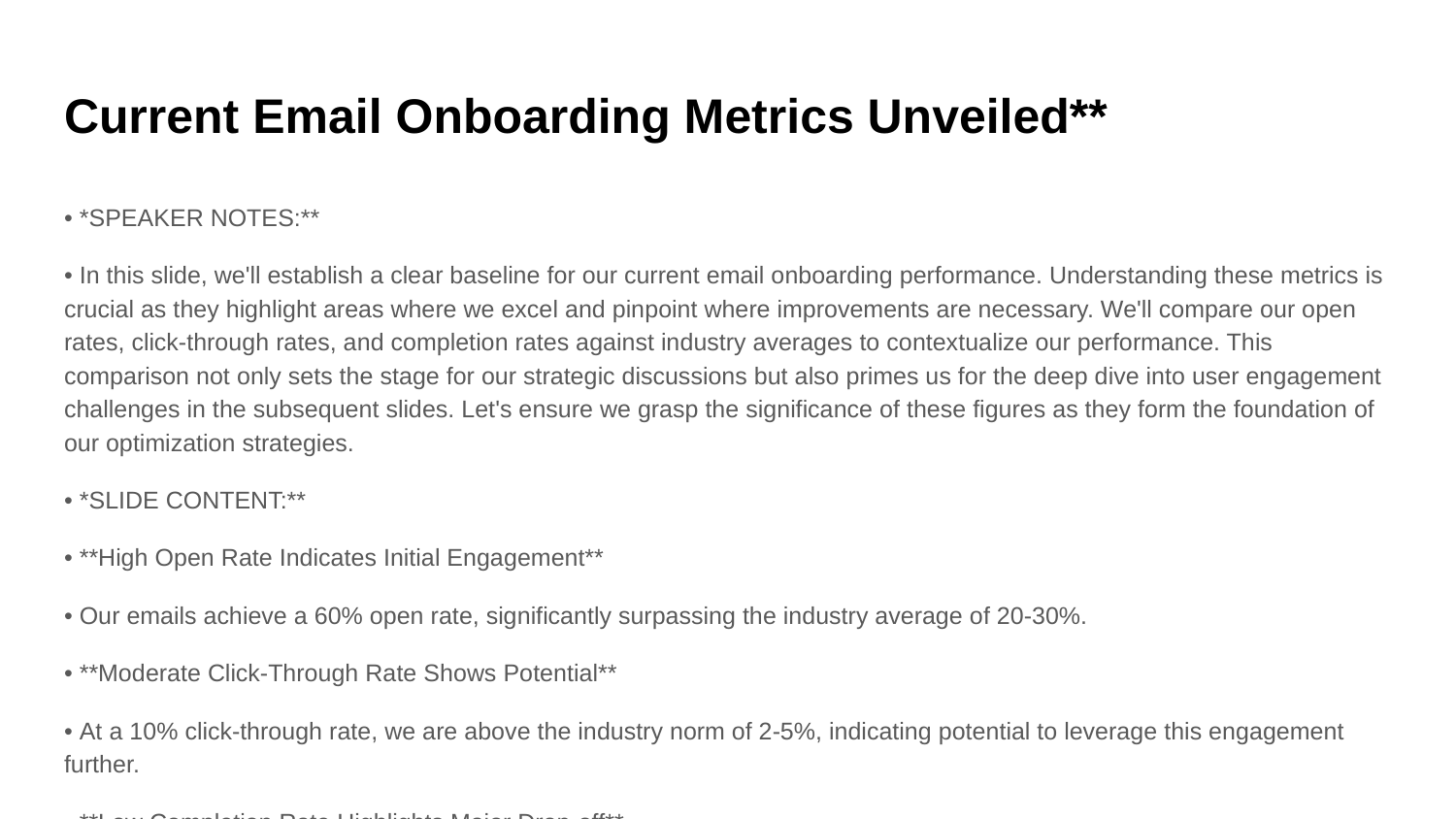

# Current Email Onboarding Metrics Unveiled**
• *SPEAKER NOTES:**
• In this slide, we'll establish a clear baseline for our current email onboarding performance. Understanding these metrics is crucial as they highlight areas where we excel and pinpoint where improvements are necessary. We'll compare our open rates, click-through rates, and completion rates against industry averages to contextualize our performance. This comparison not only sets the stage for our strategic discussions but also primes us for the deep dive into user engagement challenges in the subsequent slides. Let's ensure we grasp the significance of these figures as they form the foundation of our optimization strategies.
• *SLIDE CONTENT:**
• **High Open Rate Indicates Initial Engagement**
• Our emails achieve a 60% open rate, significantly surpassing the industry average of 20-30%.
• **Moderate Click-Through Rate Shows Potential**
• At a 10% click-through rate, we are above the industry norm of 2-5%, indicating potential to leverage this engagement further.
• **Low Completion Rate Highlights Major Drop-off**
• Despite high engagement indicators, our completion rate stands at 3%, underperforming against the industry standard of 1-2%.
• **Strategic Focus: Enhancing Completion Rates**
• Identifying this gap provides us with a clear target for improvement, aiming to double the completion rate to 6%.
• *VISUAL SPECIFICATION:**
• REQUIRED VISUAL: Bar graph comparing our current email metrics with industry averages. Use a three-bar format for each metric (open rate, click-through rate, completion rate) with contrasting colors: our metrics in blue, industry averages in grey. Highlight the completion rate bar in red to draw attention to this critical improvement area. Include percentage labels on each bar for clarity and immediate impact.
• *TRANSITION TO NEXT SLIDE:**
• Let's now delve deeper into the specific drop-off points within our onboarding process to better understand user behavior and identify actionable improvements.
• --
• *